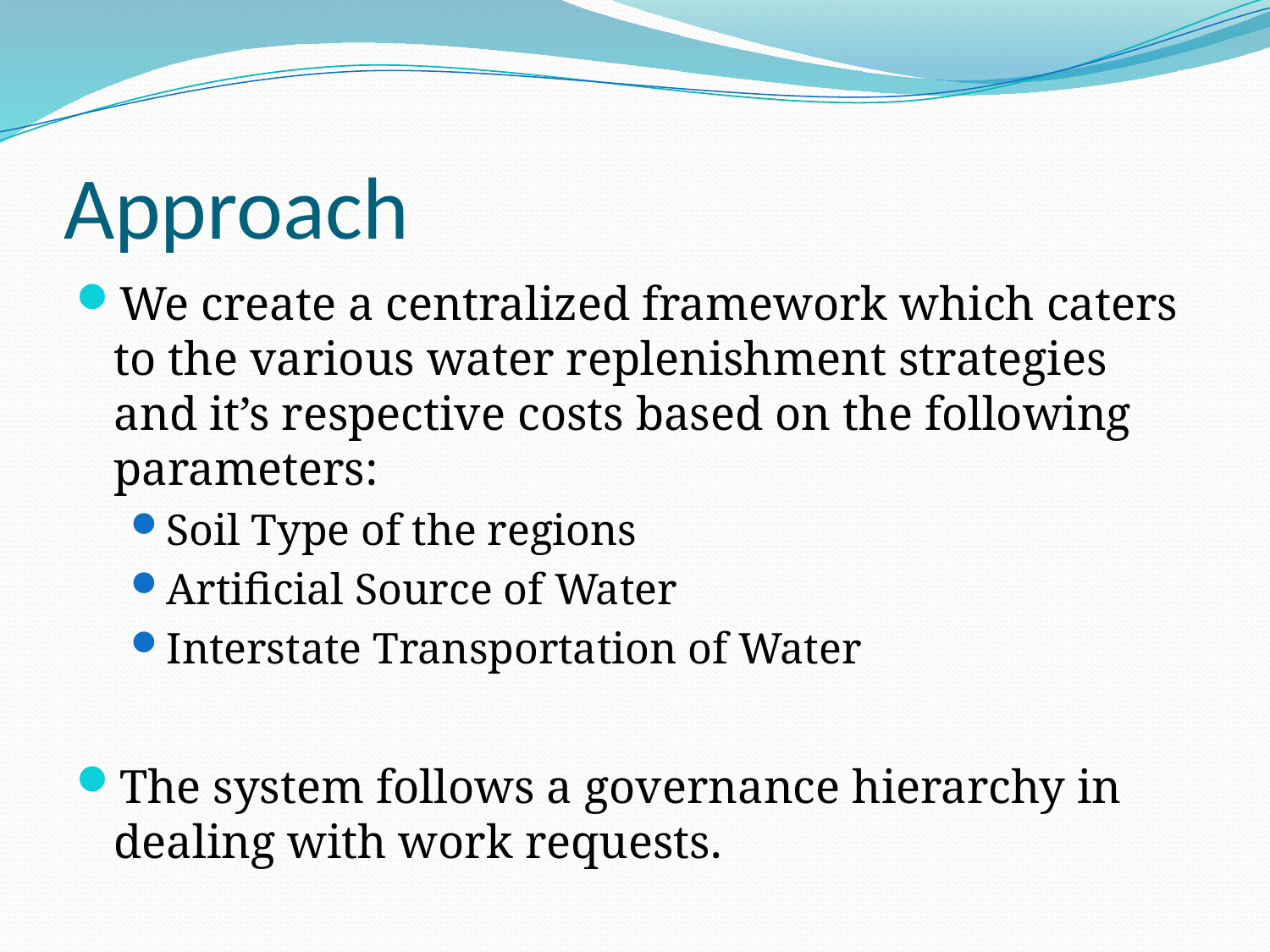

# Approach
We create a centralized framework which caters to the various water replenishment strategies and it’s respective costs based on the following parameters:
Soil Type of the regions
Artificial Source of Water
Interstate Transportation of Water

The system follows a governance hierarchy in dealing with work requests.